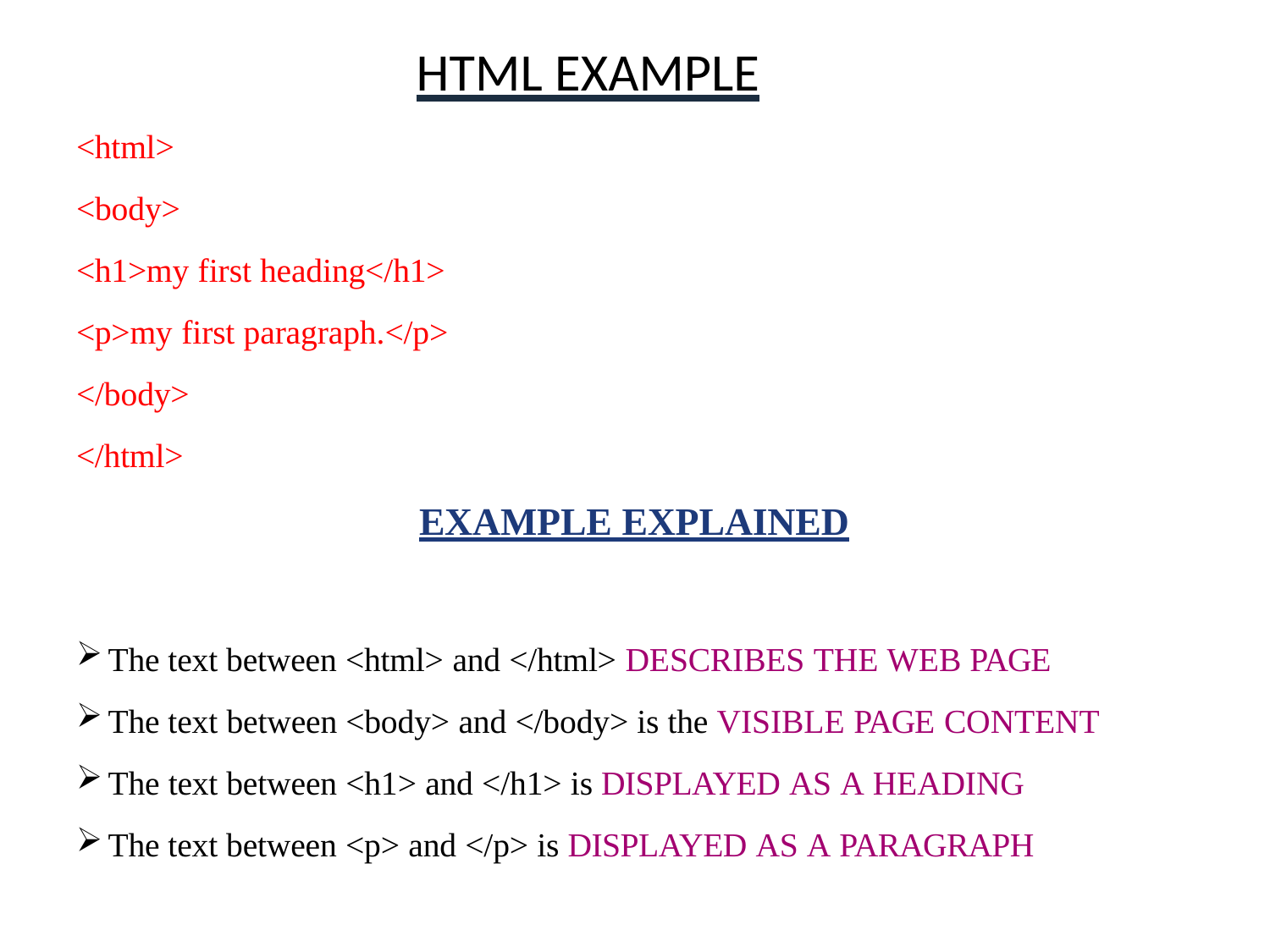

# HTML EXAMPLE
<html>
<body>
<h1>my first heading</h1>
<p>my first paragraph.</p>
</body>
</html>
EXAMPLE EXPLAINED

The text between <html> and </html> DESCRIBES THE WEB PAGE
The text between <body> and </body> is the VISIBLE PAGE CONTENT
The text between <h1> and </h1> is DISPLAYED AS A HEADING
The text between <p> and </p> is DISPLAYED AS A PARAGRAPH